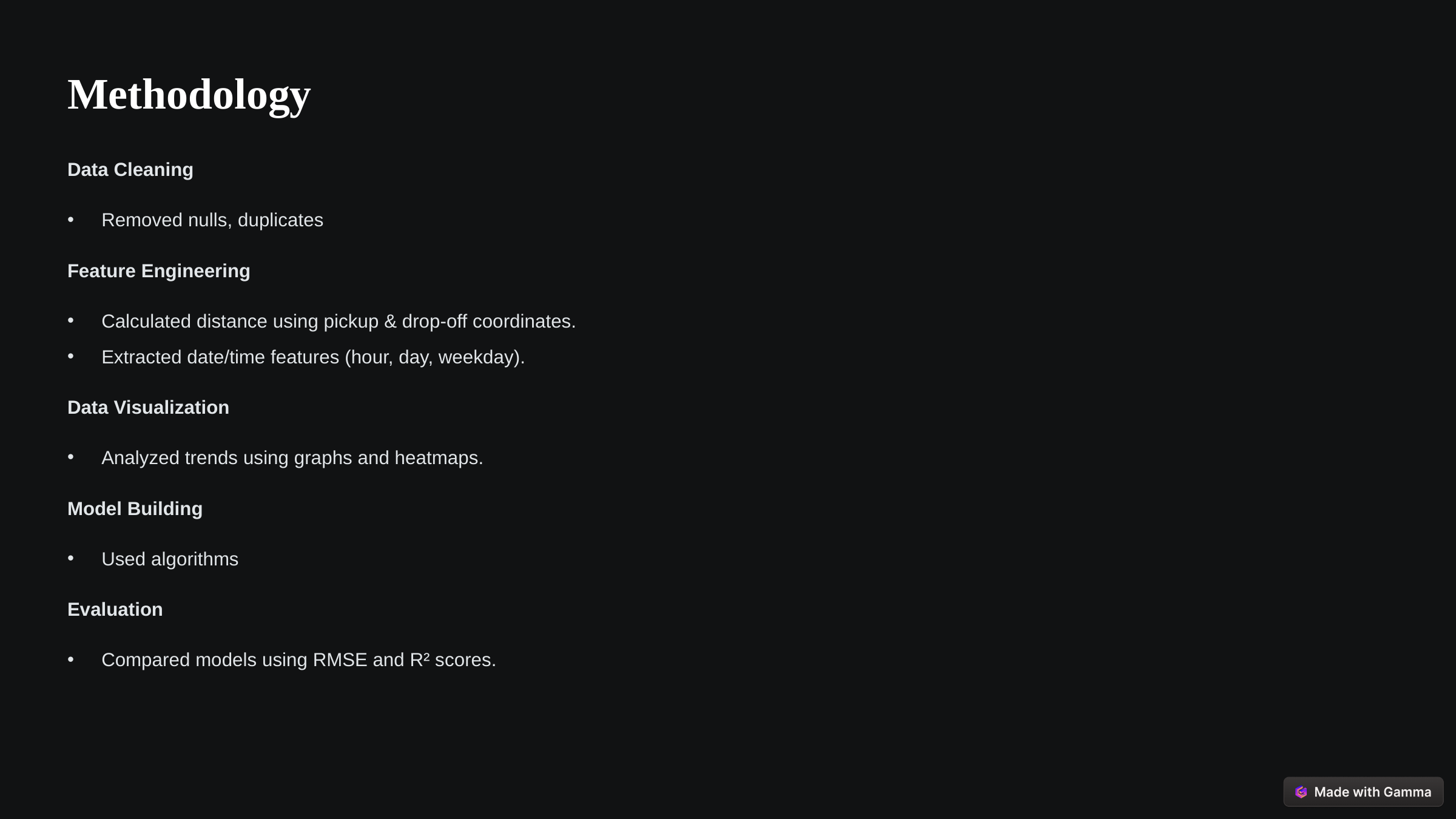

Methodology
Data Cleaning
Removed nulls, duplicates
Feature Engineering
Calculated distance using pickup & drop-off coordinates.
Extracted date/time features (hour, day, weekday).
Data Visualization
Analyzed trends using graphs and heatmaps.
Model Building
Used algorithms
Evaluation
Compared models using RMSE and R² scores.